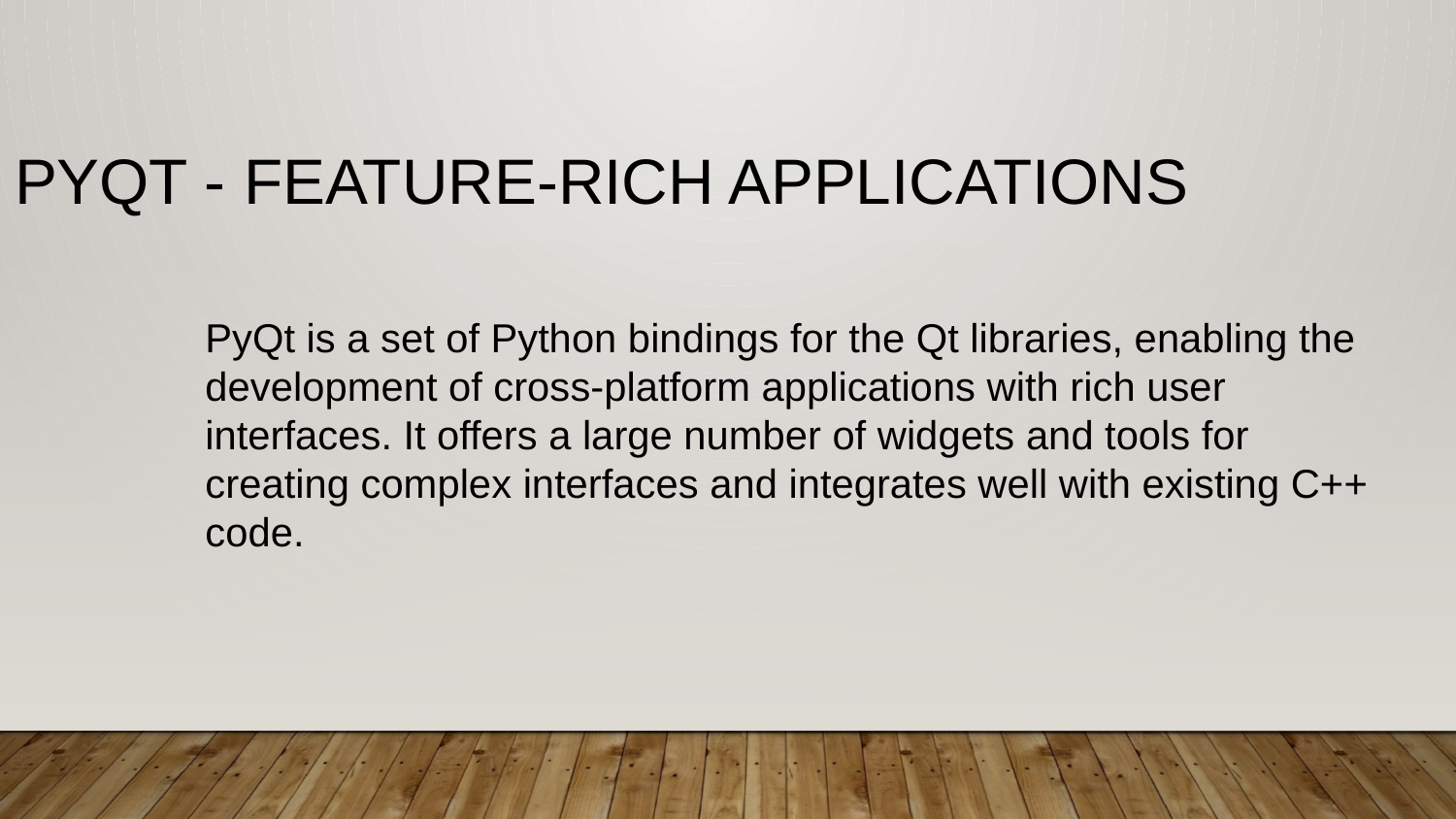

PyQt - Feature-rich Applications
PyQt is a set of Python bindings for the Qt libraries, enabling the development of cross-platform applications with rich user interfaces. It offers a large number of widgets and tools for creating complex interfaces and integrates well with existing C++ code.